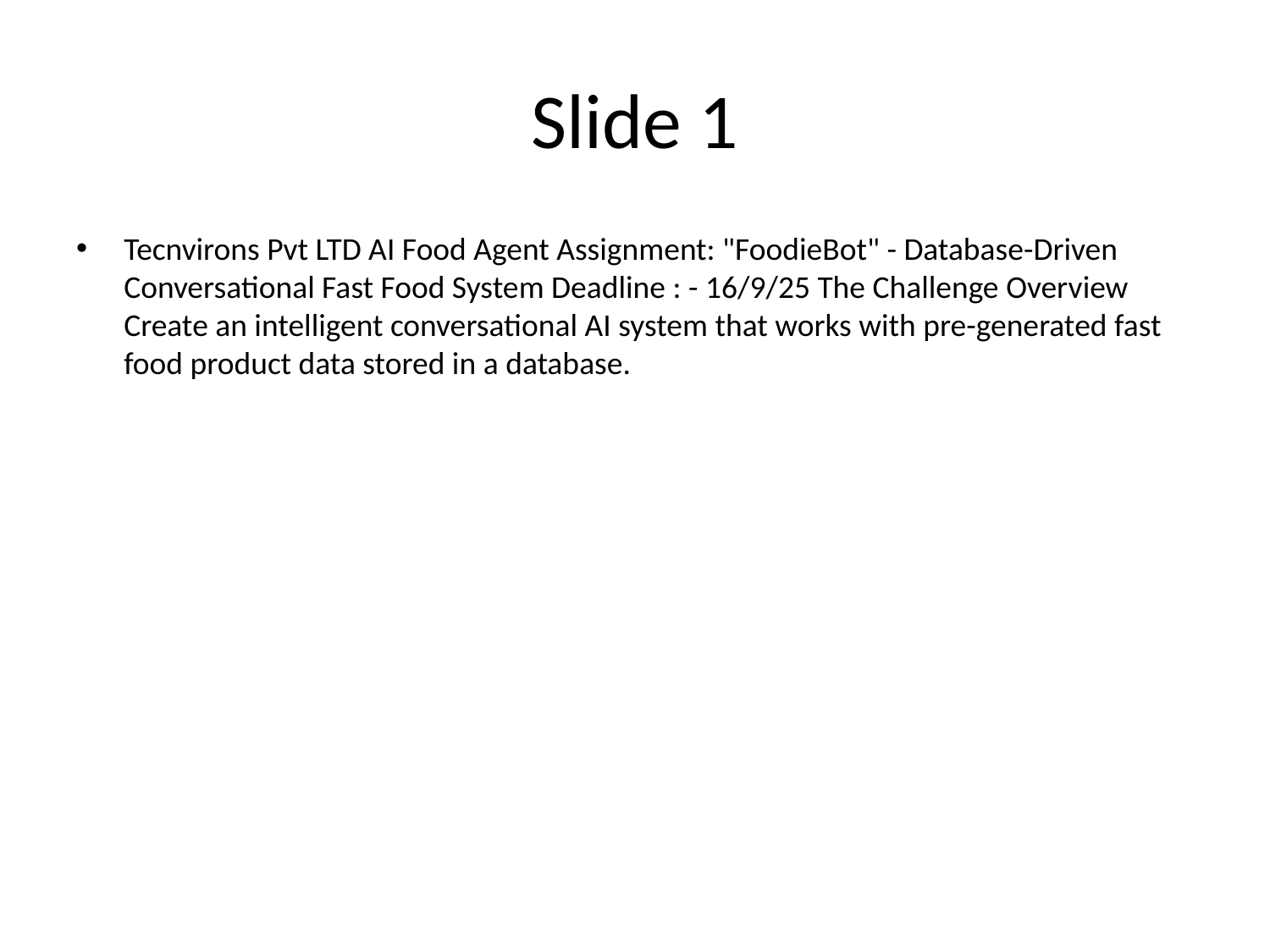

# Slide 1
Tecnvirons Pvt LTD AI Food Agent Assignment: "FoodieBot" - Database-Driven Conversational Fast Food System Deadline : - 16/9/25 The Challenge Overview Create an intelligent conversational AI system that works with pre-generated fast food product data stored in a database.